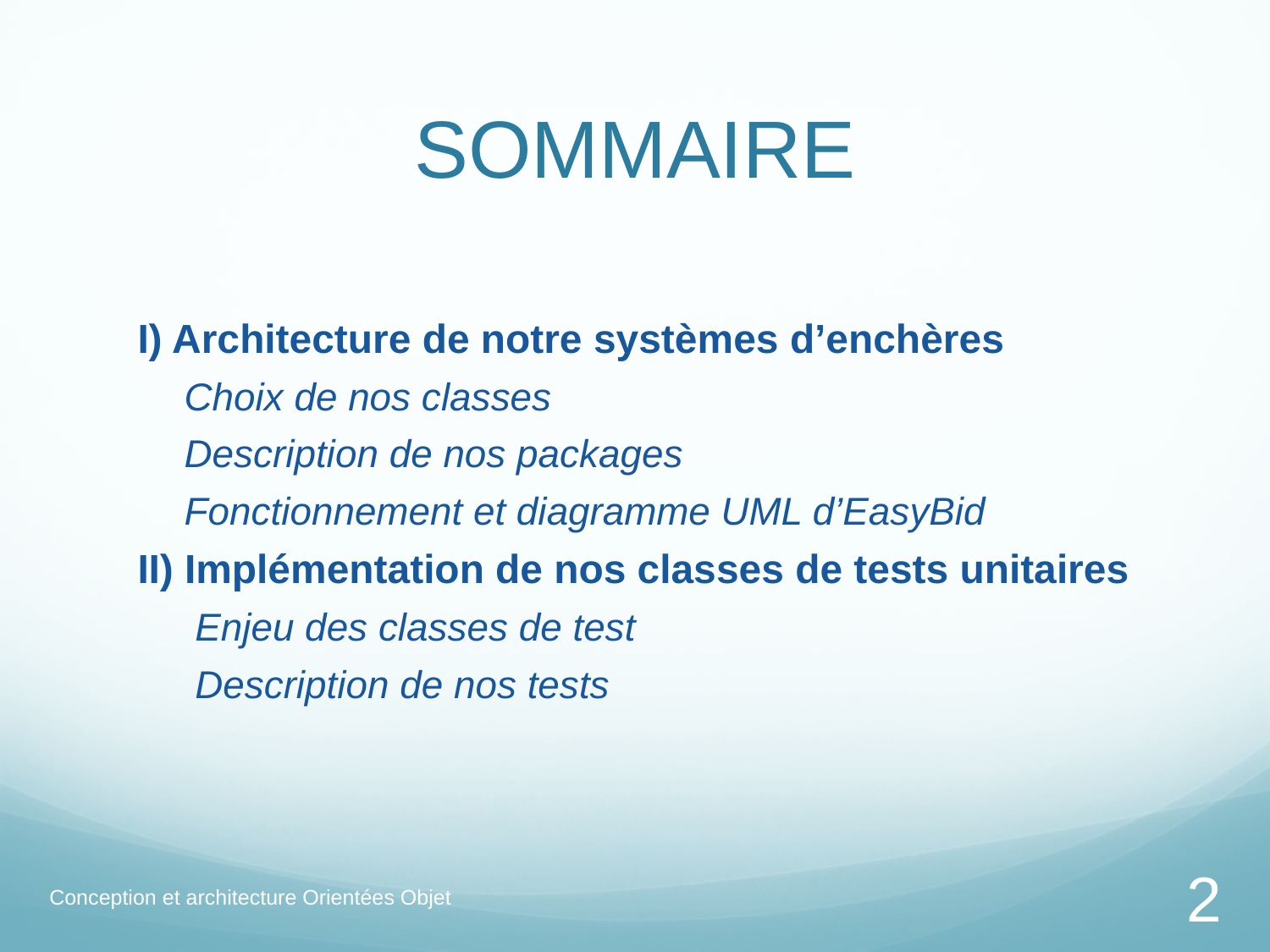

# SOMMAIRE

	I) Architecture de notre systèmes d’enchères
	Choix de nos classes
	Description de nos packages
	Fonctionnement et diagramme UML d’EasyBid
II) Implémentation de nos classes de tests unitaires
	 Enjeu des classes de test
	 Description de nos tests
Conception et architecture Orientées Objet
2